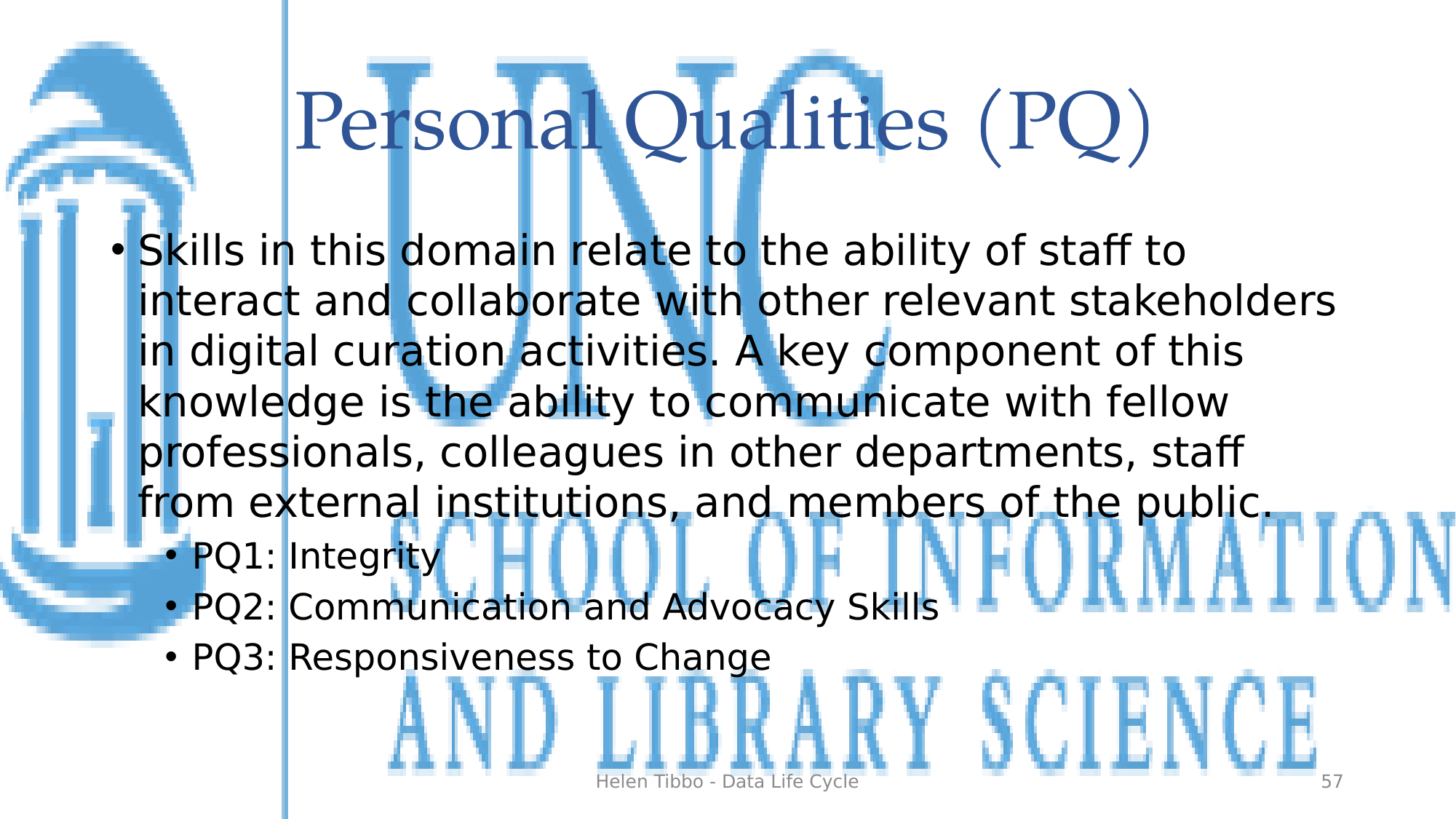

# Personal Qualities (PQ)
Skills in this domain relate to the ability of staff to interact and collaborate with other relevant stakeholders in digital curation activities. A key component of this knowledge is the ability to communicate with fellow professionals, colleagues in other departments, staff from external institutions, and members of the public.
PQ1: Integrity
PQ2: Communication and Advocacy Skills
PQ3: Responsiveness to Change

Helen Tibbo - Data Life Cycle
57